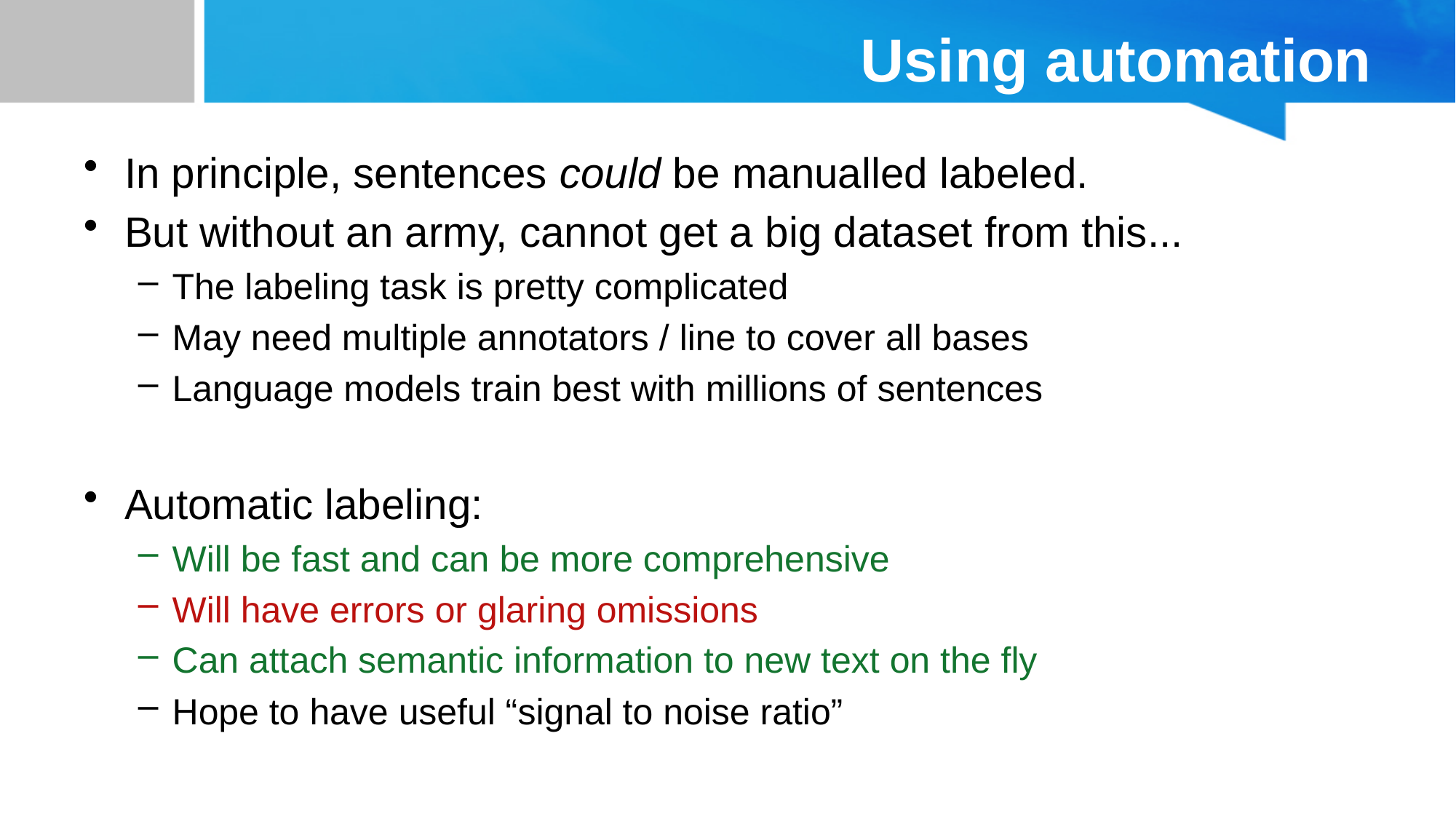

# Using automation
In principle, sentences could be manualled labeled.
But without an army, cannot get a big dataset from this...
The labeling task is pretty complicated
May need multiple annotators / line to cover all bases
Language models train best with millions of sentences

Automatic labeling:
Will be fast and can be more comprehensive
Will have errors or glaring omissions
Can attach semantic information to new text on the fly
Hope to have useful “signal to noise ratio”